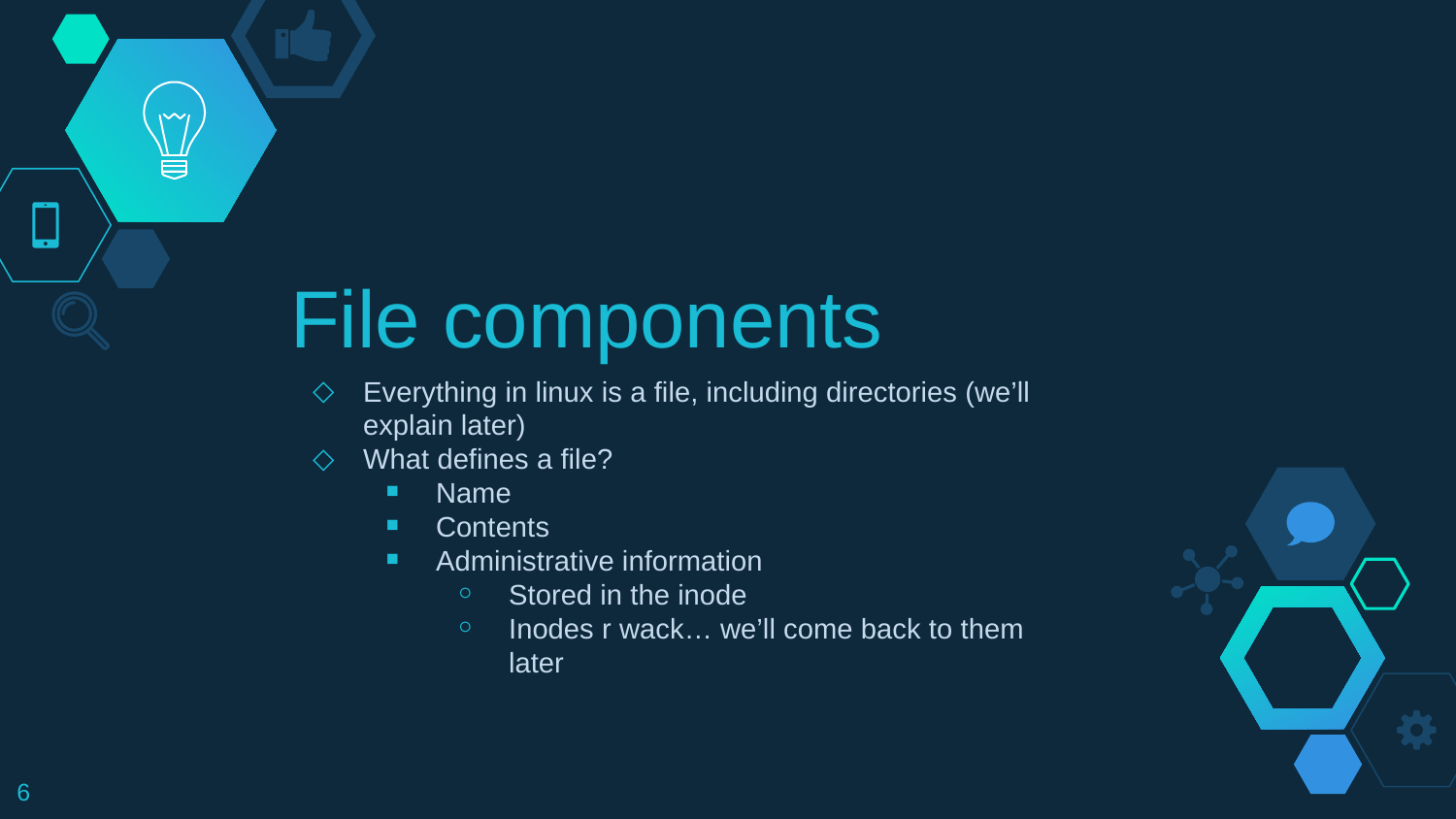

# File components
Everything in linux is a file, including directories (we’ll explain later)
What defines a file?
Name
Contents
Administrative information
Stored in the inode
Inodes r wack… we’ll come back to them later
6